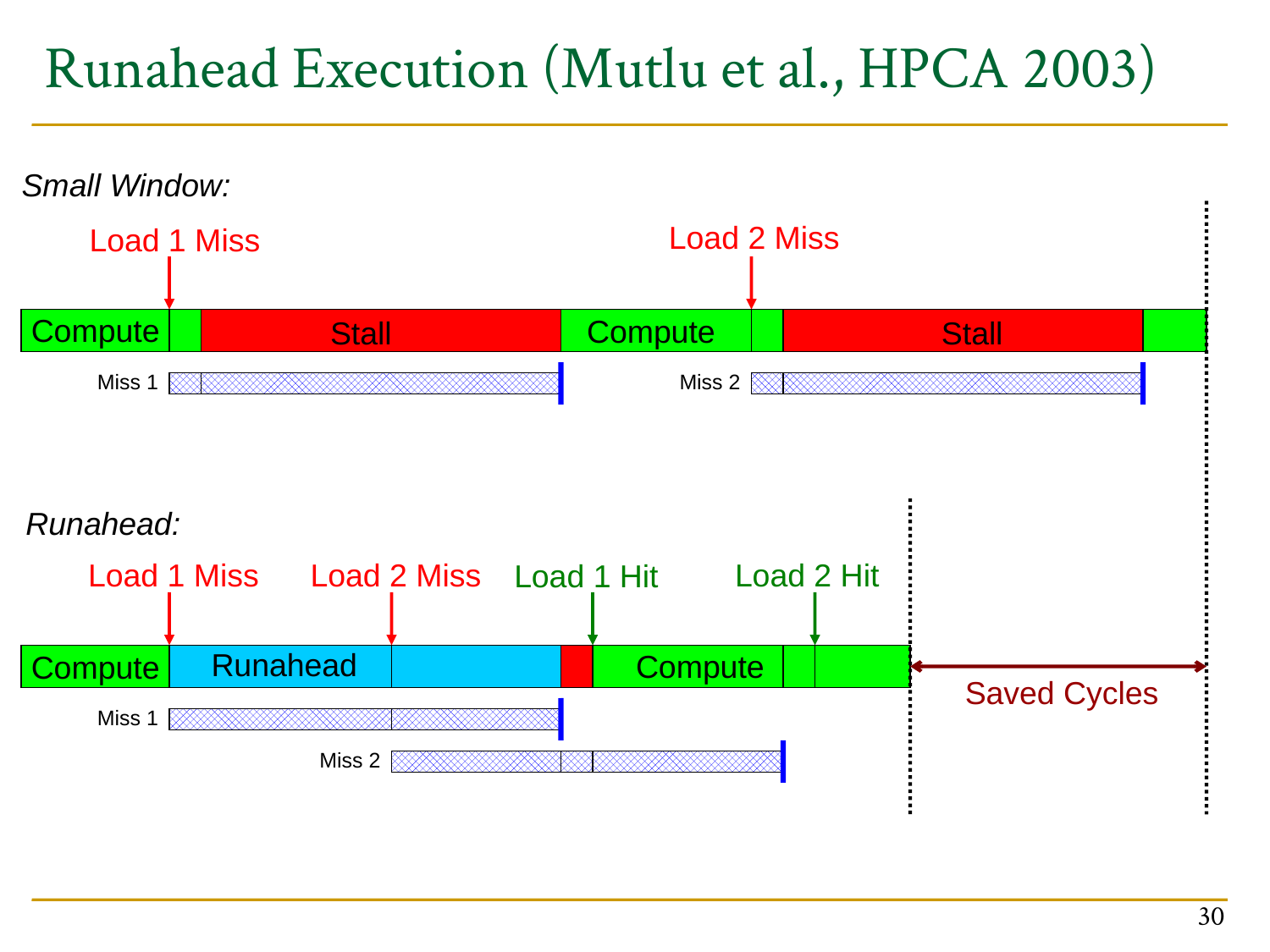

# Runahead Execution (Mutlu et al., HPCA 2003)
Small Window:

Load 2 Miss
Load 1 Miss

Compute
Compute
Stall
Stall

Miss 1

Miss 2

Runahead:

Load 1 Miss
Load 2 Miss
Load 2 Hit
Load 1 Hit

Runahead
Compute
Compute

Saved Cycles
Miss 1

Miss 2

30